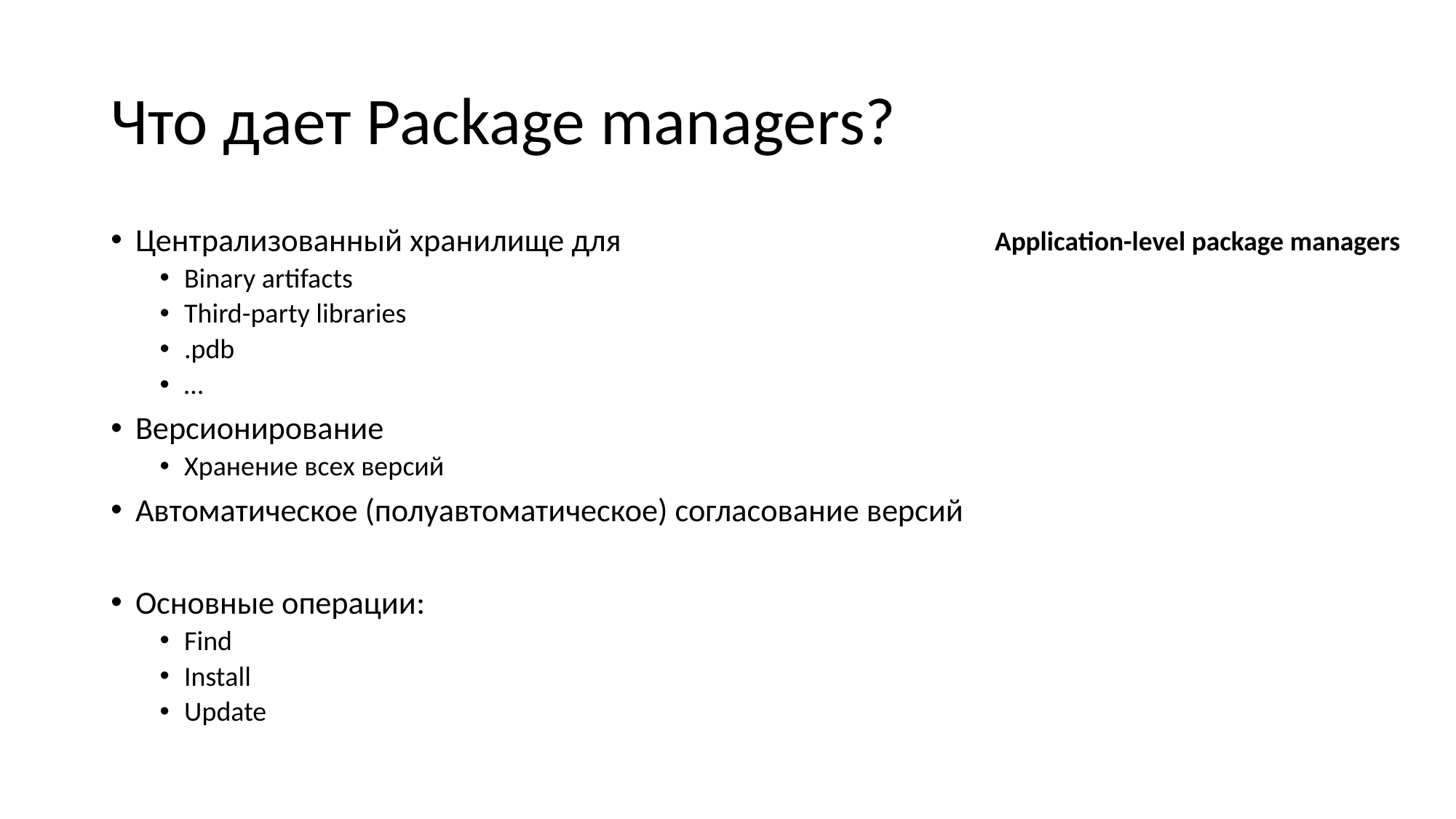

# Что дает Package managers?
Централизованный хранилище для
Binary artifacts
Third-party libraries
.pdb
…
Версионирование
Хранение всех версий
Автоматическое (полуавтоматическое) согласование версий

Основные операции:
Find
Install
Update
Application-level package managers